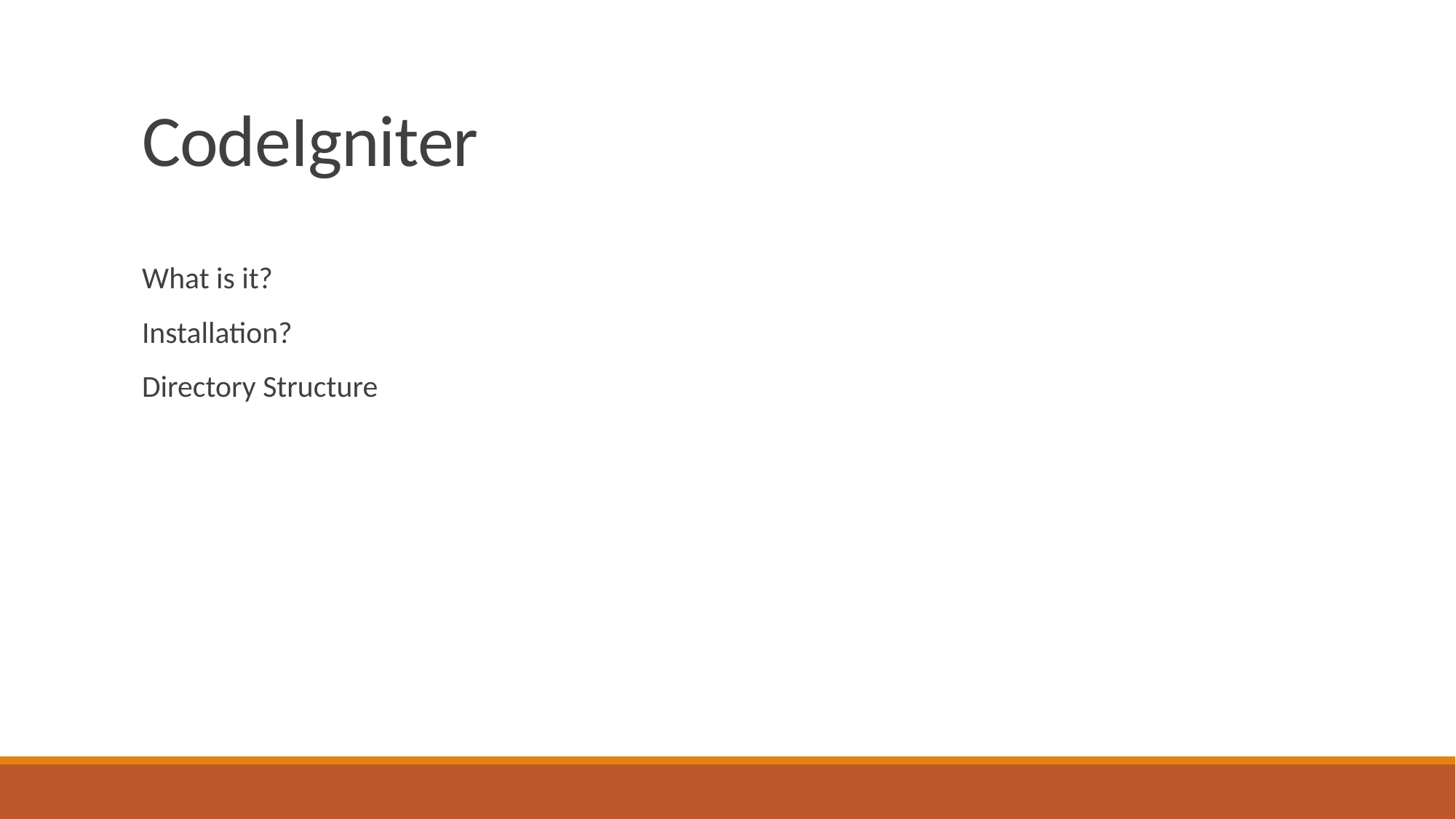

# CodeIgniter
What is it?
Installation?
Directory Structure